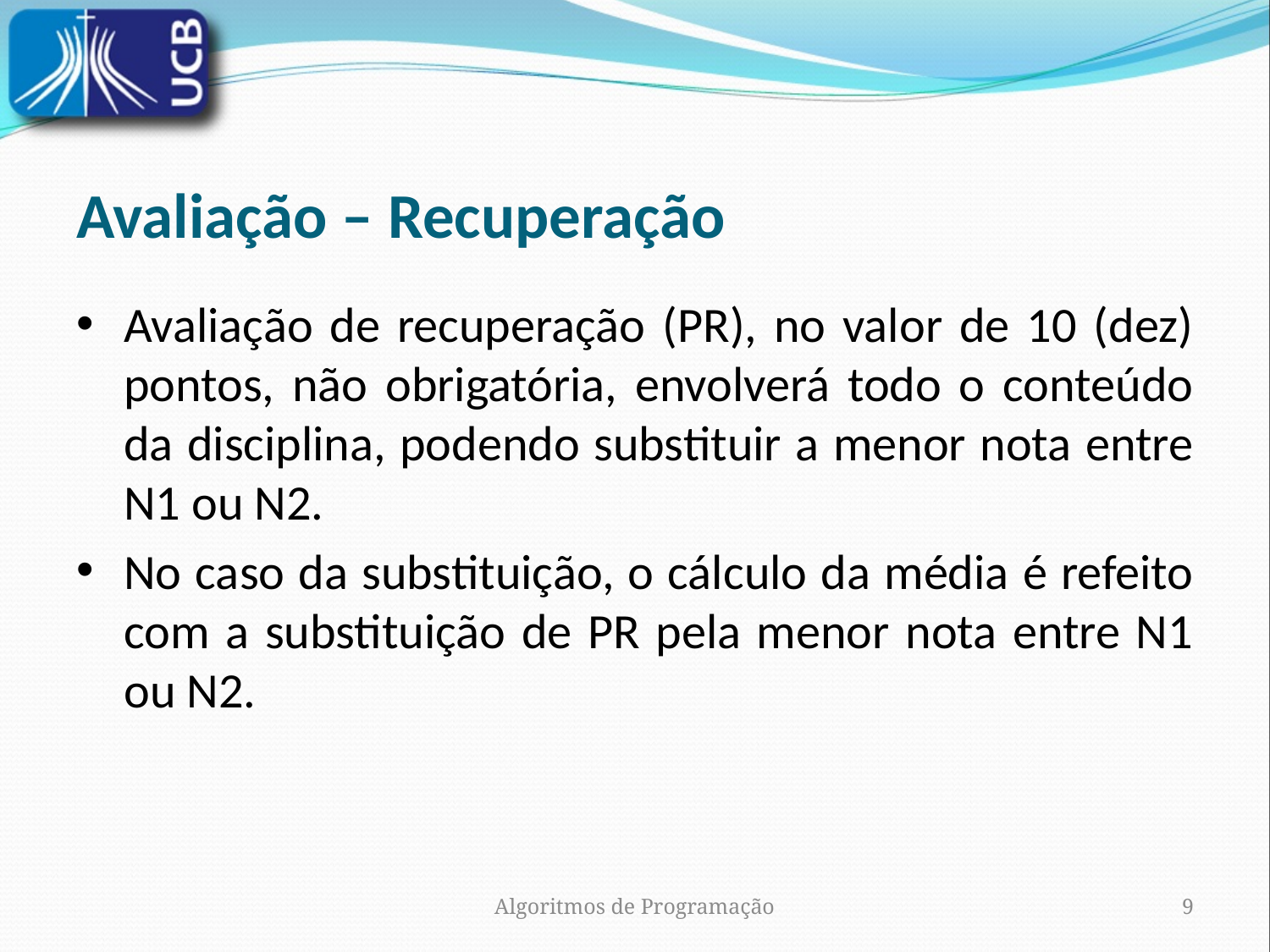

# Avaliação – Recuperação
Avaliação de recuperação (PR), no valor de 10 (dez) pontos, não obrigatória, envolverá todo o conteúdo da disciplina, podendo substituir a menor nota entre N1 ou N2.
No caso da substituição, o cálculo da média é refeito com a substituição de PR pela menor nota entre N1 ou N2.
Algoritmos de Programação
9